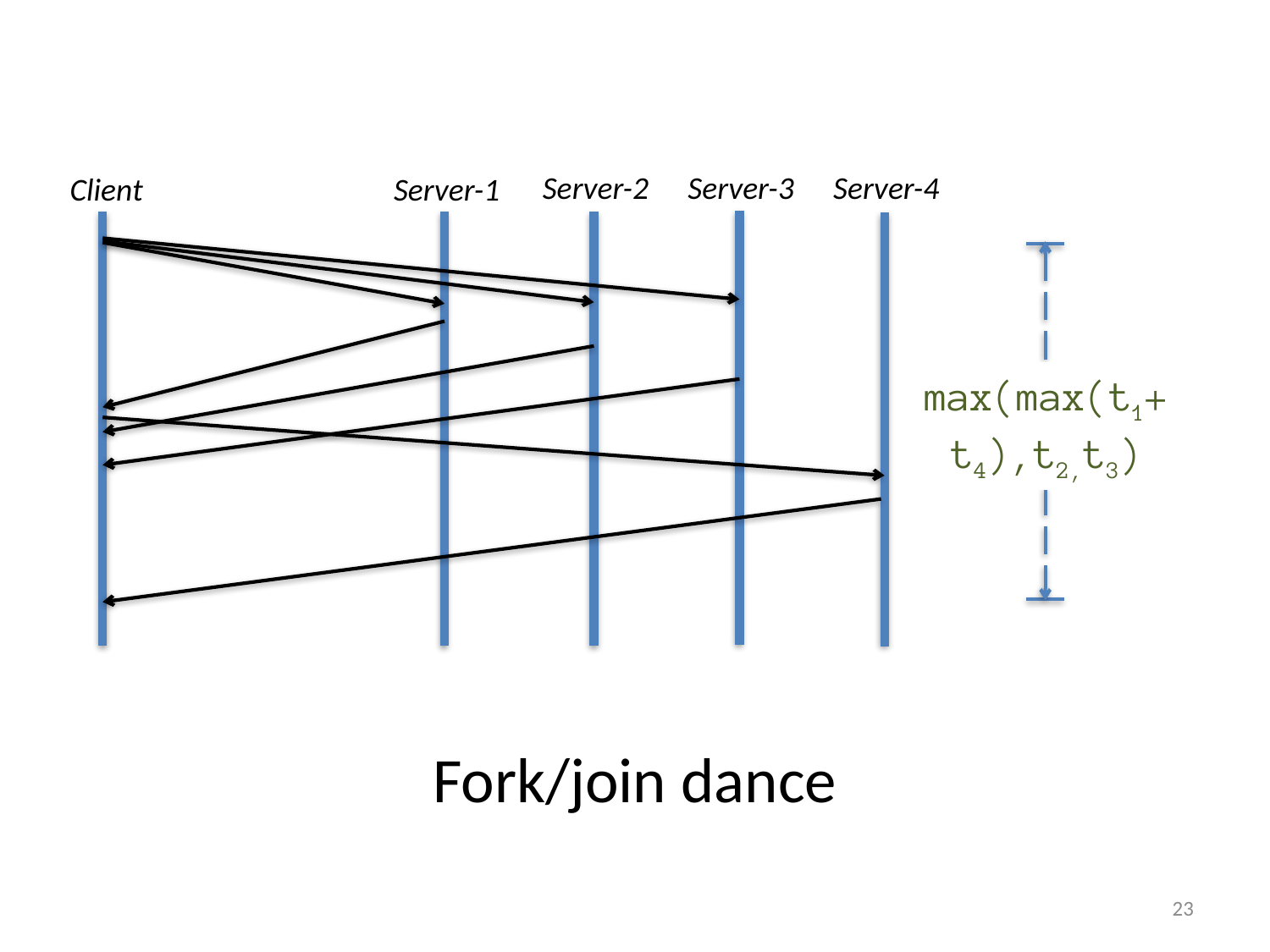

Server-2
Server-3
Server-4
Client
Server-1
max(max(t1+
t4),t2,t3)
# Fork/join dance
23